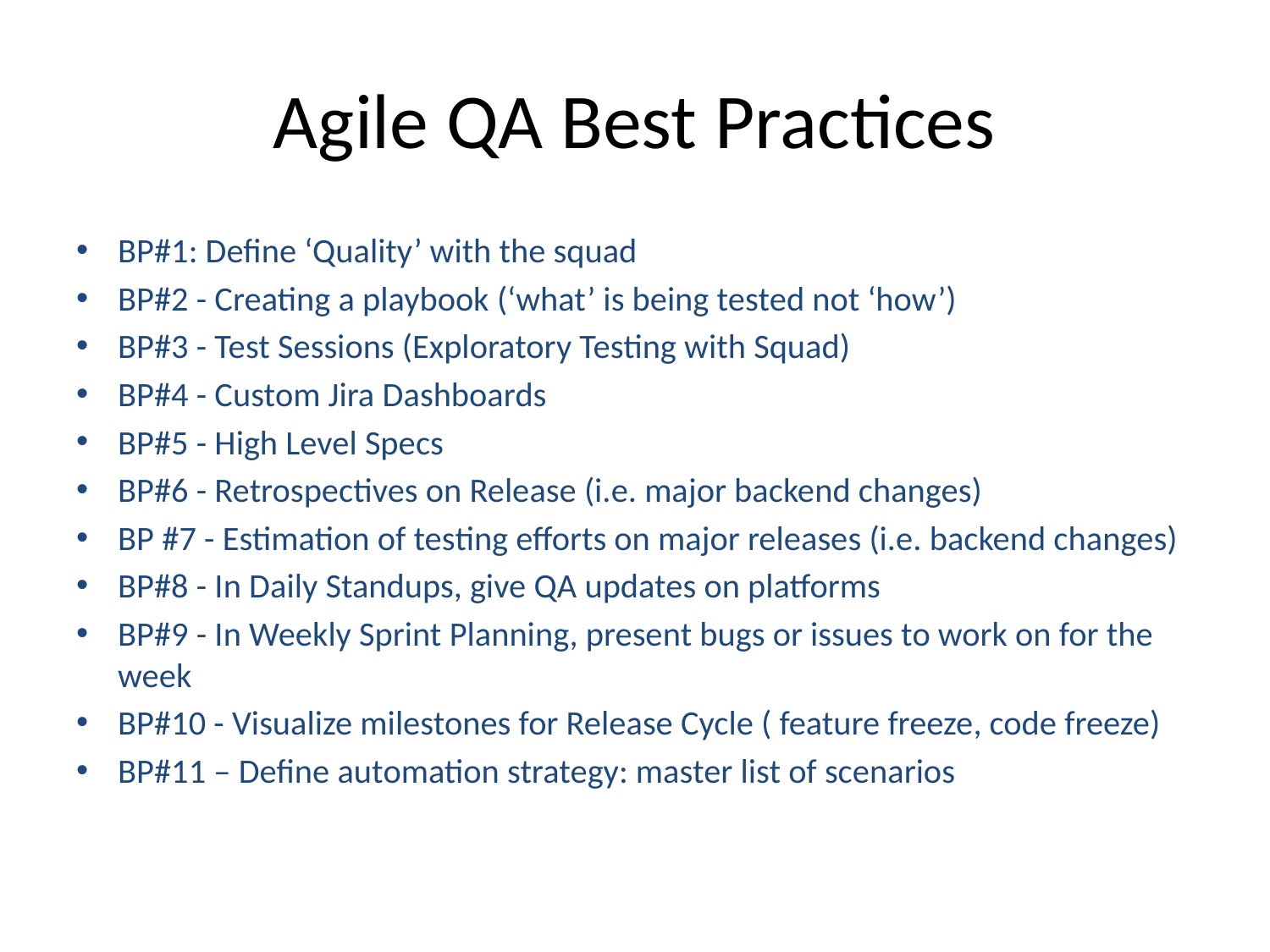

# Agile QA Best Practices
BP#1: Define ‘Quality’ with the squad
BP#2 - Creating a playbook (‘what’ is being tested not ‘how’)
BP#3 - Test Sessions (Exploratory Testing with Squad)
BP#4 - Custom Jira Dashboards
BP#5 - High Level Specs
BP#6 - Retrospectives on Release (i.e. major backend changes)
BP #7 - Estimation of testing efforts on major releases (i.e. backend changes)
BP#8 - In Daily Standups, give QA updates on platforms
BP#9 - In Weekly Sprint Planning, present bugs or issues to work on for the week
BP#10 - Visualize milestones for Release Cycle ( feature freeze, code freeze)
BP#11 – Define automation strategy: master list of scenarios